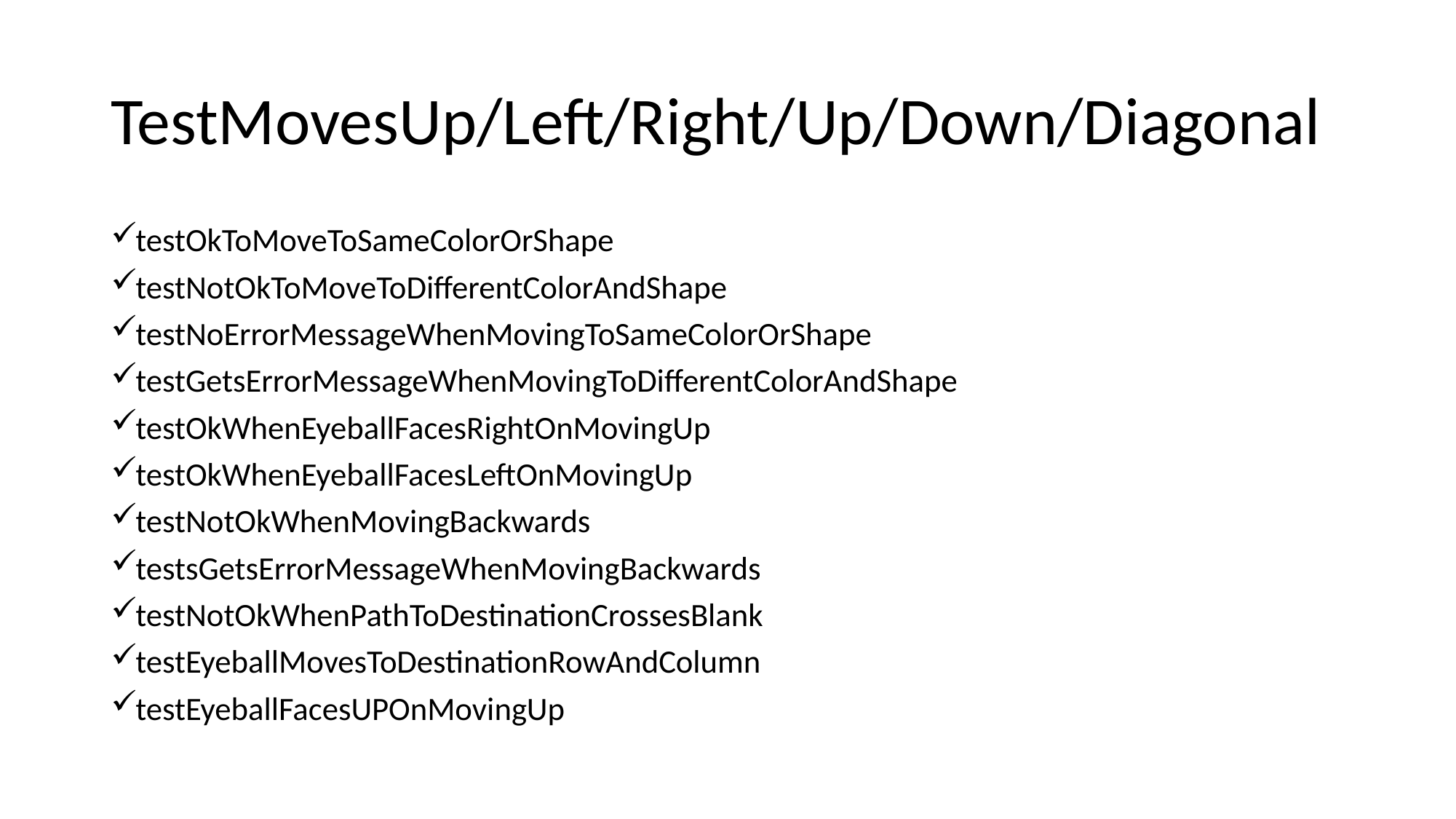

# TestMovesUp/Left/Right/Up/Down/Diagonal
testOkToMoveToSameColorOrShape
testNotOkToMoveToDifferentColorAndShape
testNoErrorMessageWhenMovingToSameColorOrShape
testGetsErrorMessageWhenMovingToDifferentColorAndShape
testOkWhenEyeballFacesRightOnMovingUp
testOkWhenEyeballFacesLeftOnMovingUp
testNotOkWhenMovingBackwards
testsGetsErrorMessageWhenMovingBackwards
testNotOkWhenPathToDestinationCrossesBlank
testEyeballMovesToDestinationRowAndColumn
testEyeballFacesUPOnMovingUp